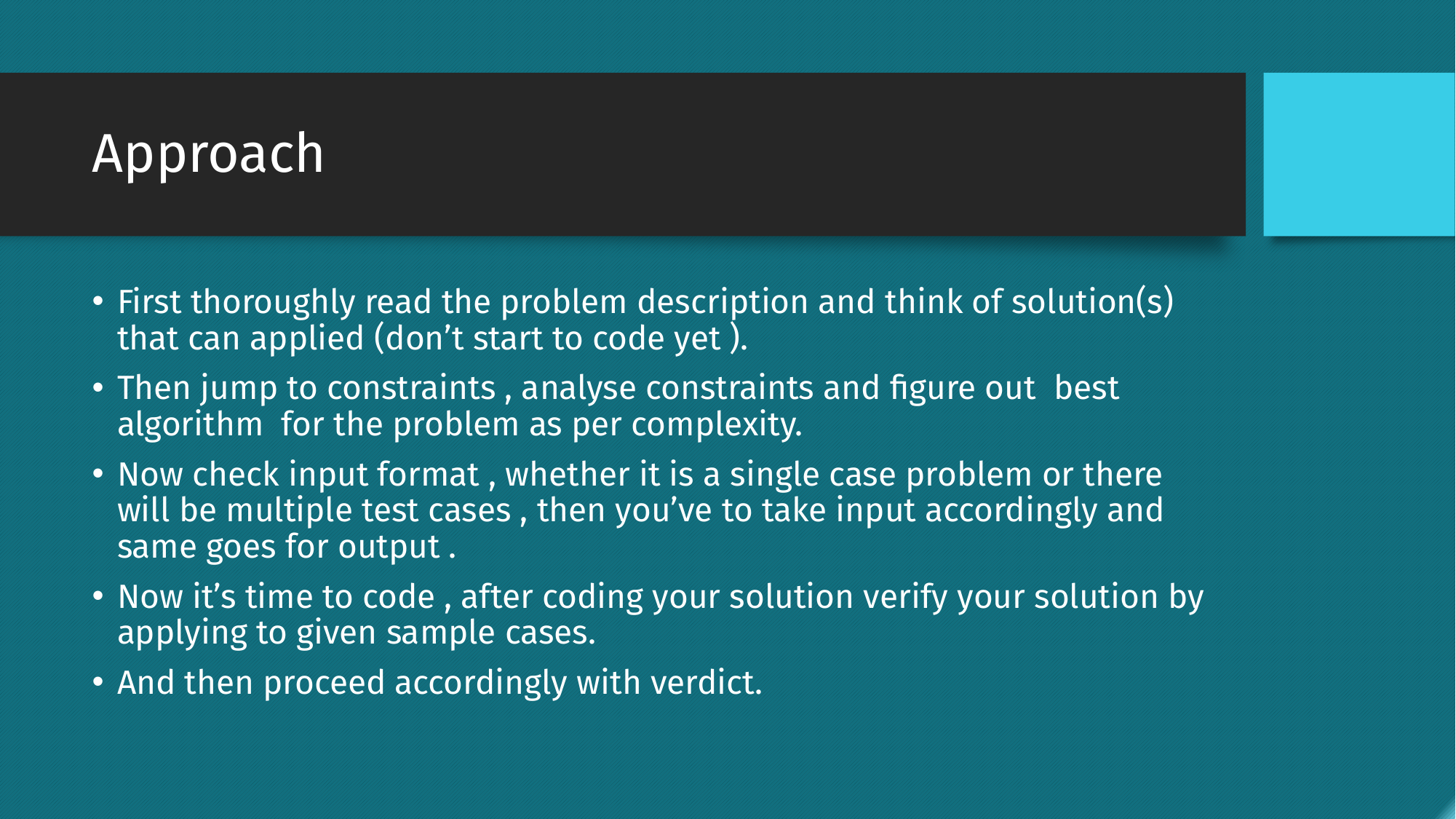

# Approach
First thoroughly read the problem description and think of solution(s) that can applied (don’t start to code yet ).
Then jump to constraints , analyse constraints and figure out  best algorithm  for the problem as per complexity.
Now check input format , whether it is a single case problem or there will be multiple test cases , then you’ve to take input accordingly and same goes for output .
Now it’s time to code , after coding your solution verify your solution by applying to given sample cases.
And then proceed accordingly with verdict.